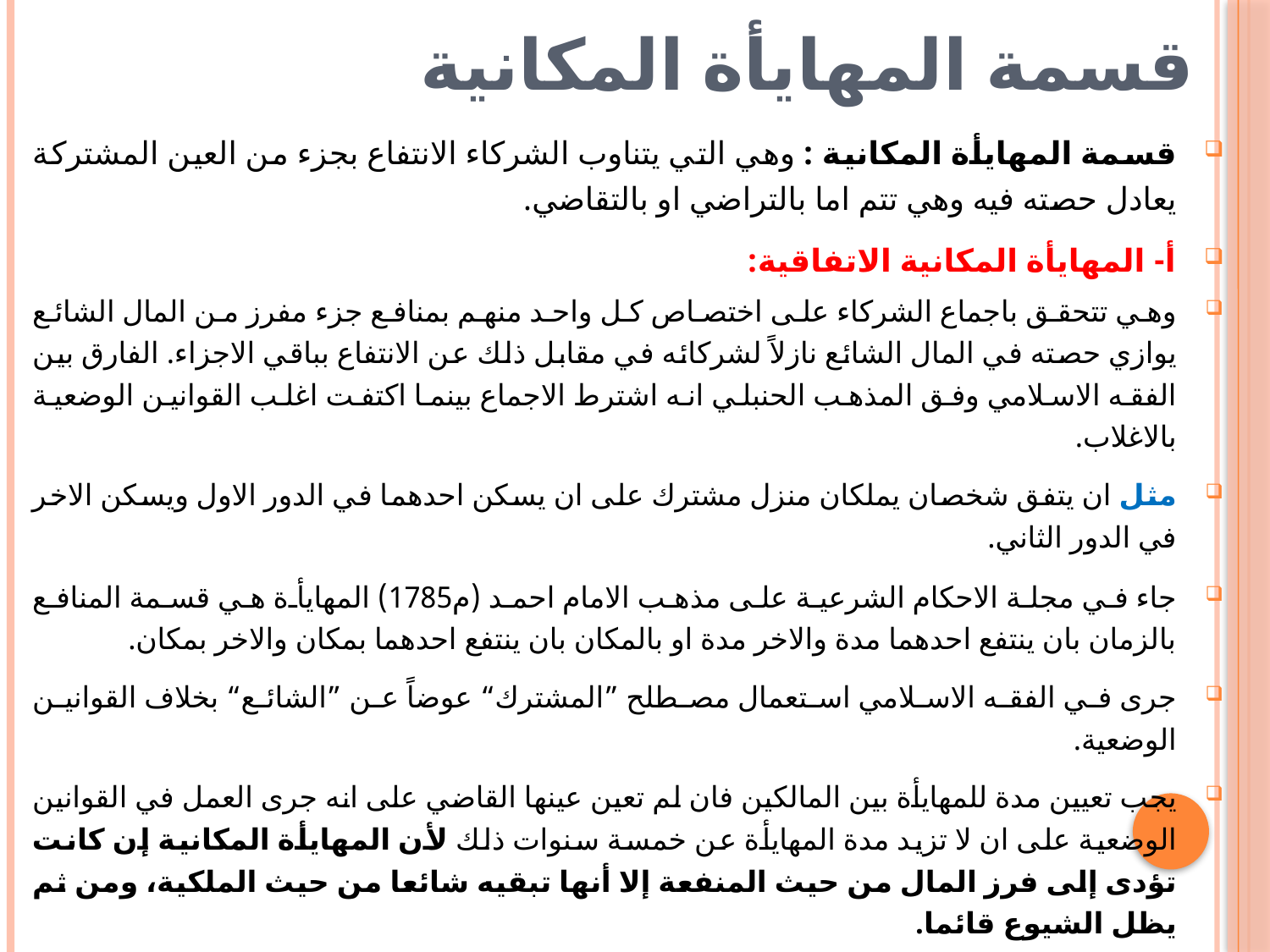

# قسمة المهايأة المكانية
قسمة المهايأة المكانية : وهي التي يتناوب الشركاء الانتفاع بجزء من العين المشتركة يعادل حصته فيه وهي تتم اما بالتراضي او بالتقاضي.

أ- المهايأة المكانية الاتفاقية:
وهي تتحقق باجماع الشركاء على اختصاص كل واحد منهم بمنافع جزء مفرز من المال الشائع يوازي حصته في المال الشائع نازلاً لشركائه في مقابل ذلك عن الانتفاع بباقي الاجزاء. الفارق بين الفقه الاسلامي وفق المذهب الحنبلي انه اشترط الاجماع بينما اكتفت اغلب القوانين الوضعية بالاغلاب.

مثل ان يتفق شخصان يملكان منزل مشترك على ان يسكن احدهما في الدور الاول ويسكن الاخر في الدور الثاني.

جاء في مجلة الاحكام الشرعية على مذهب الامام احمد (م1785) المهايأة هي قسمة المنافع بالزمان بان ينتفع احدهما مدة والاخر مدة او بالمكان بان ينتفع احدهما بمكان والاخر بمكان.

جرى في الفقه الاسلامي استعمال مصطلح ”المشترك“ عوضاً عن ”الشائع“ بخلاف القوانين الوضعية.

يجب تعيين مدة للمهايأة بين المالكين فان لم تعين عينها القاضي على انه جرى العمل في القوانين الوضعية على ان لا تزيد مدة المهايأة عن خمسة سنوات ذلك لأن المهايأة المكانية إن كانت تؤدى إلى فرز المال من حيث المنفعة إلا أنها تبقيه شائعا من حيث الملكية، ومن ثم يظل الشيوع قائما.